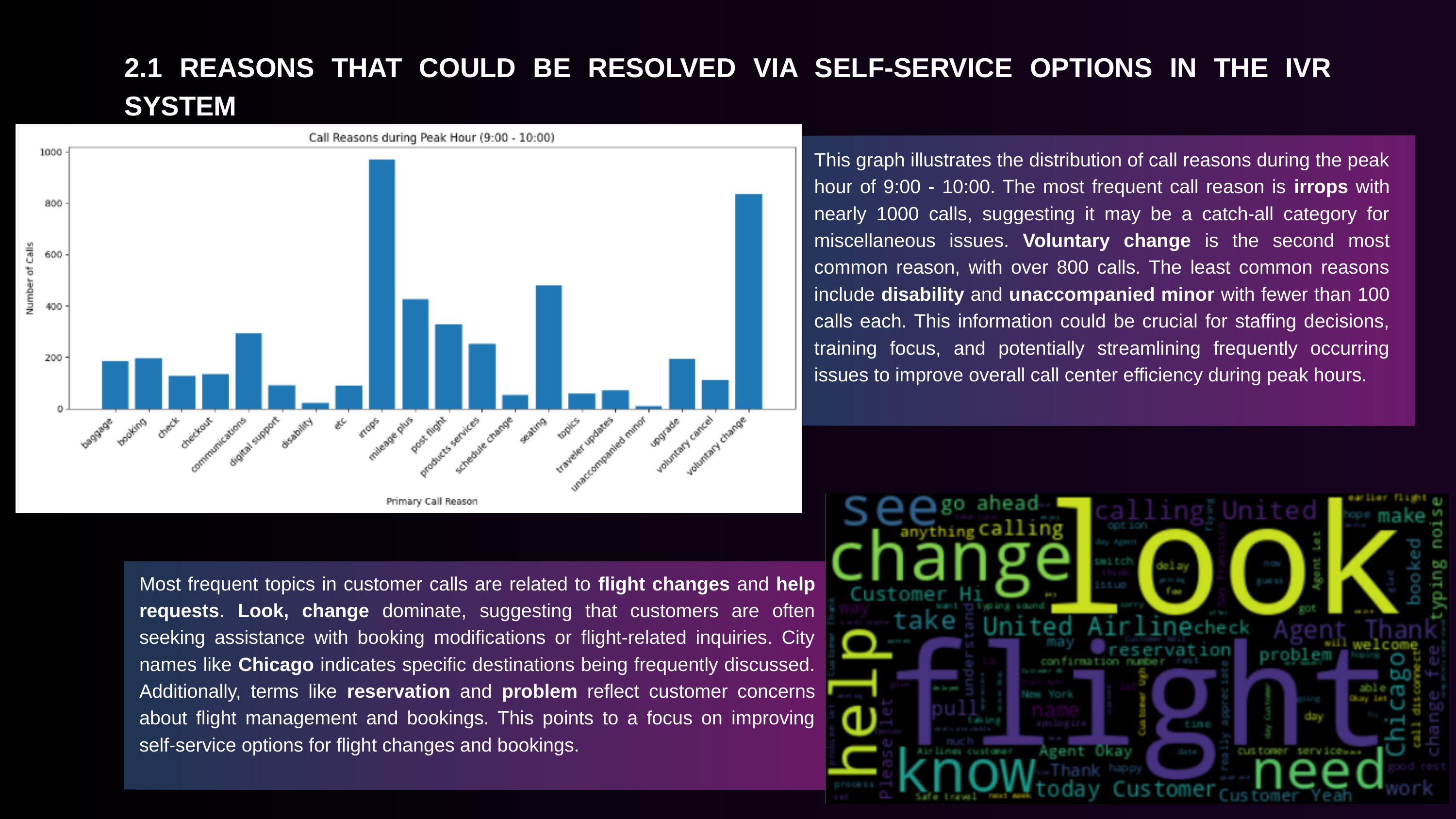

2.1 REASONS THAT COULD BE RESOLVED VIA SELF-SERVICE OPTIONS IN THE IVR SYSTEM

This graph illustrates the distribution of call reasons during the peak hour of 9:00 - 10:00. The most frequent call reason is irrops with nearly 1000 calls, suggesting it may be a catch-all category for miscellaneous issues. Voluntary change is the second most common reason, with over 800 calls. The least common reasons include disability and unaccompanied minor with fewer than 100 calls each. This information could be crucial for staffing decisions, training focus, and potentially streamlining frequently occurring issues to improve overall call center efficiency during peak hours.

Most frequent topics in customer calls are related to flight changes and help requests. Look, change dominate, suggesting that customers are often seeking assistance with booking modifications or flight-related inquiries. City names like Chicago indicates specific destinations being frequently discussed. Additionally, terms like reservation and problem reflect customer concerns about flight management and bookings. This points to a focus on improving self-service options for flight changes and bookings.